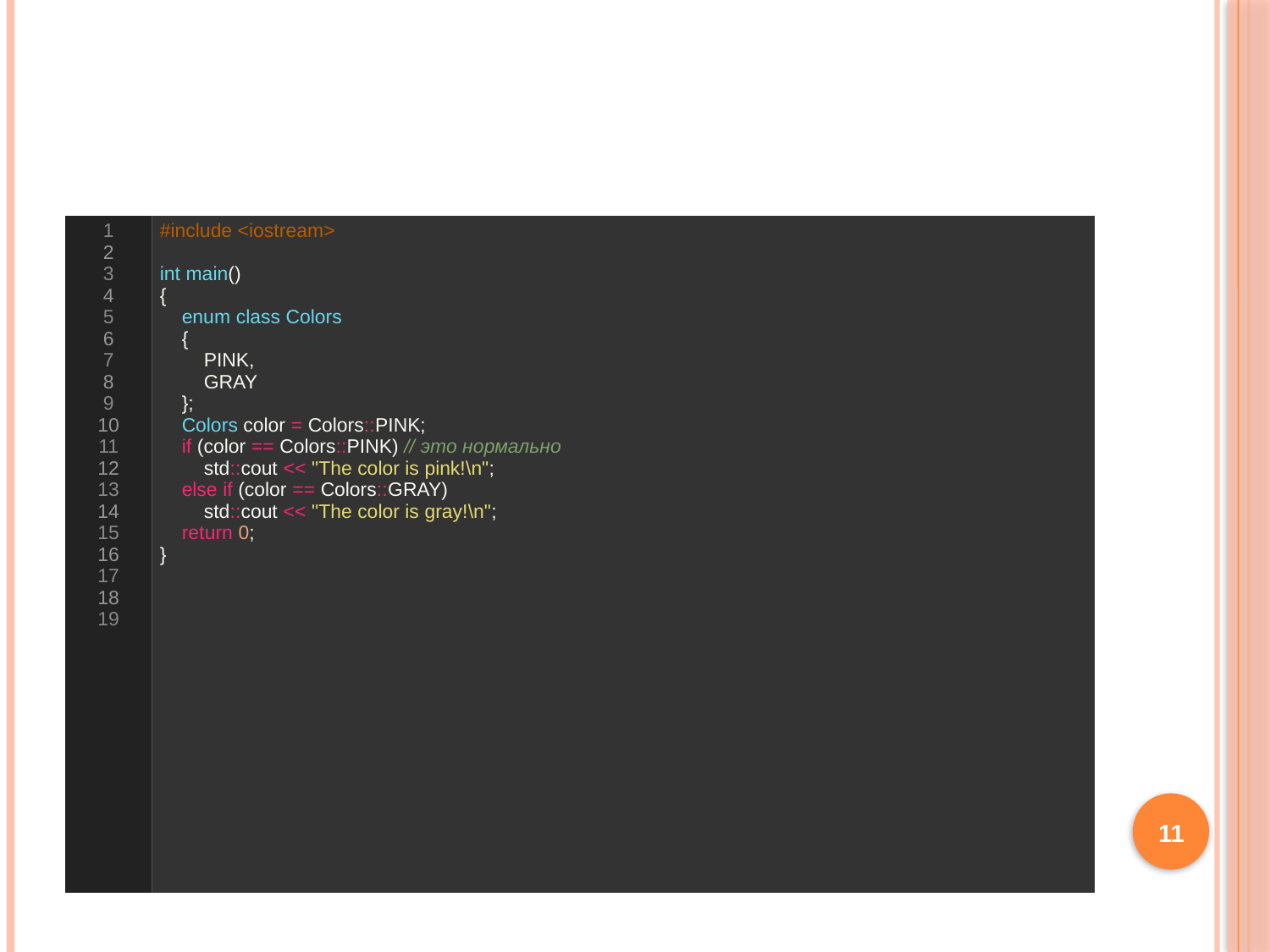

#
| 1 2 3 4 5 6 7 8 9 10 11 12 13 14 15 16 17 18 19 | #include <iostream>   int main() {     enum class Colors     {         PINK,         GRAY     };     Colors color = Colors::PINK;     if (color == Colors::PINK) // это нормально         std::cout << "The color is pink!\n";     else if (color == Colors::GRAY)         std::cout << "The color is gray!\n";     return 0; } |
| --- | --- |
11